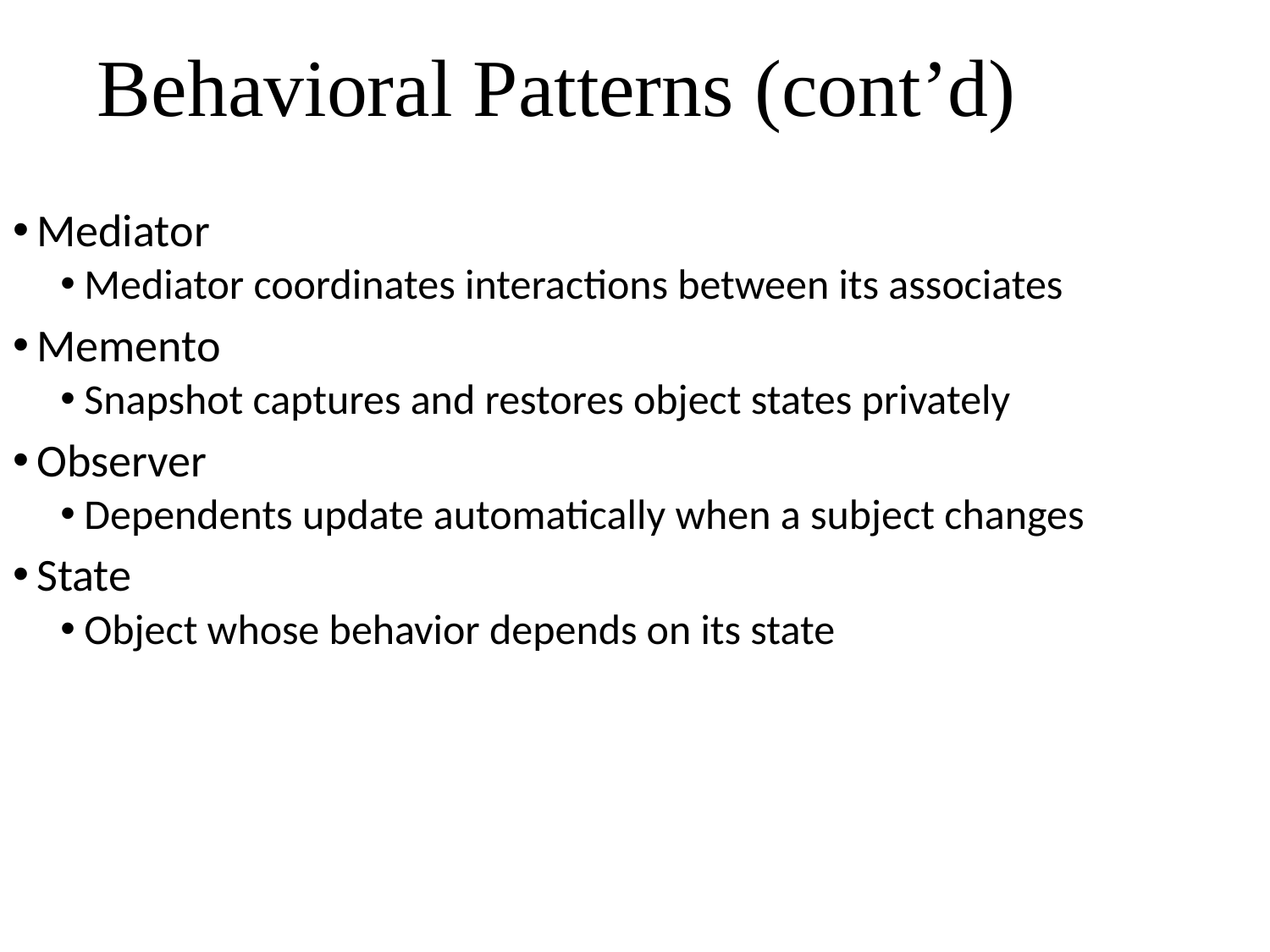

# Behavioral Patterns (cont’d)
Mediator
Mediator coordinates interactions between its associates
Memento
Snapshot captures and restores object states privately
Observer
Dependents update automatically when a subject changes
State
Object whose behavior depends on its state